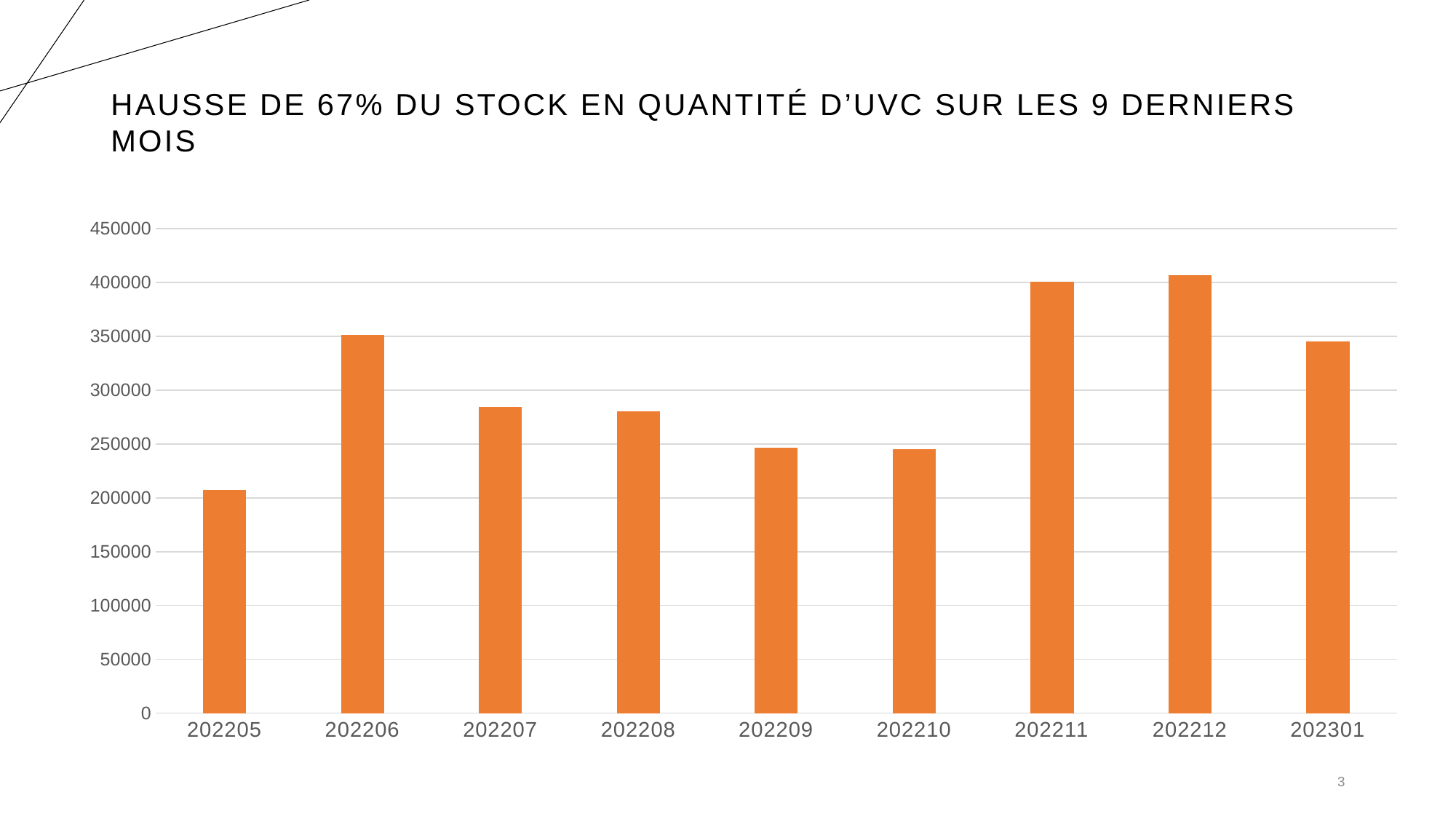

# Hausse de 67% du stock en quantité d’UVC sur les 9 derniers mois

### Chart

| Category | Total |
|---|---|
| 202205 | 207364.0 |
| 202206 | 351521.0 |
| 202207 | 284421.0 |
| 202208 | 280572.0 |
| 202209 | 246851.0 |
| 202210 | 245160.0 |
| 202211 | 401047.0 |
| 202212 | 407052.0 |
| 202301 | 345478.0 |
3